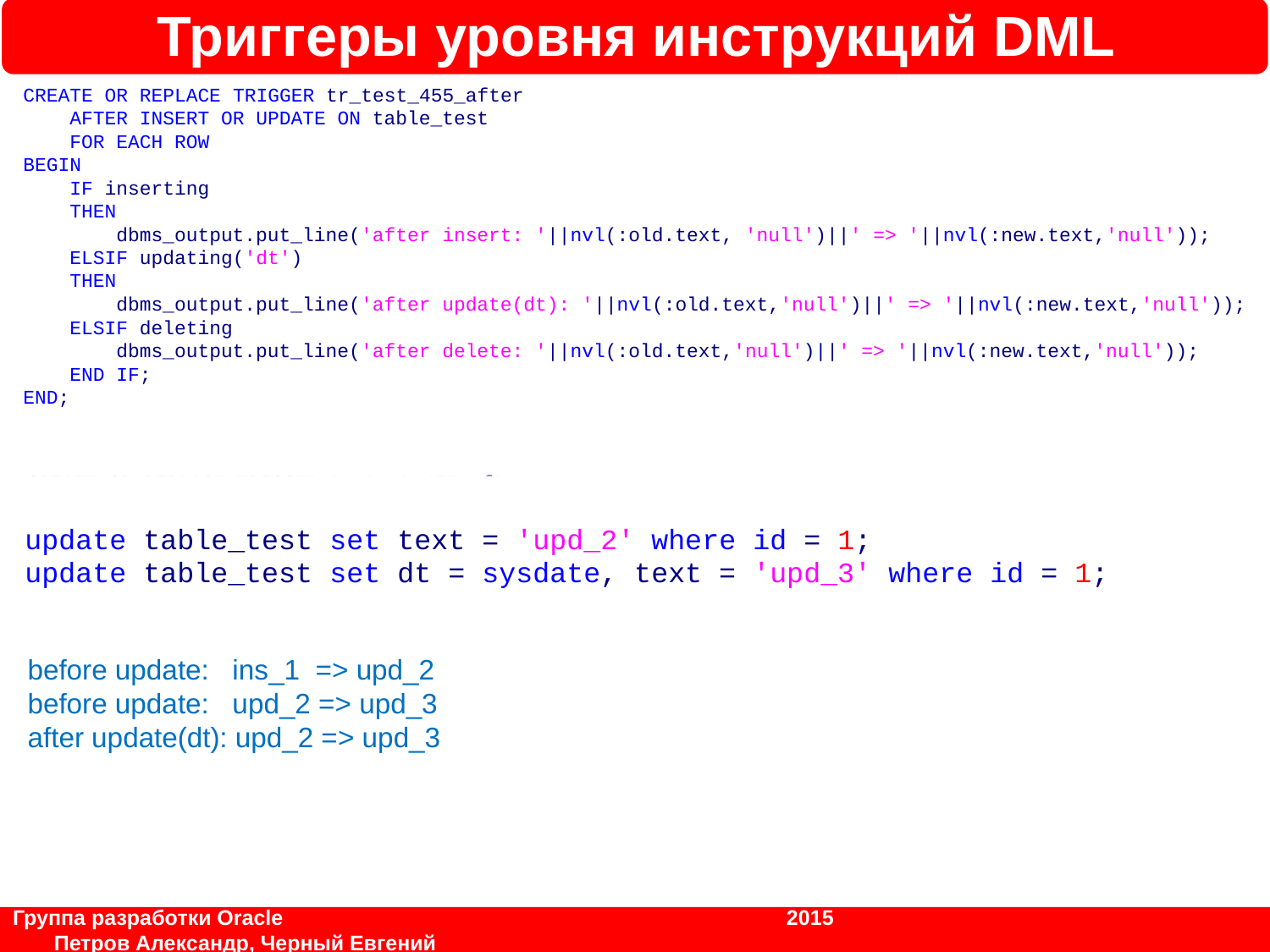

Триггеры уровня инструкций DML
CREATE OR REPLACE TRIGGER tr_test_455_after
    AFTER INSERT OR UPDATE ON table_test
    FOR EACH ROW
BEGIN
    IF inserting
    THEN
        dbms_output.put_line('after insert: '||nvl(:old.text, 'null')||' => '||nvl(:new.text,'null'));
    ELSIF updating('dt')
    THEN
        dbms_output.put_line('after update(dt): '||nvl(:old.text,'null')||' => '||nvl(:new.text,'null'));
    ELSIF deleting
        dbms_output.put_line('after delete: '||nvl(:old.text,'null')||' => '||nvl(:new.text,'null'));
    END IF;
END;
CREATE OR REPLACE TRIGGER tr_test_455_before
    BEFORE INSERT OR UPDATE OR DELETE ON table_test
    FOR EACH ROW
BEGIN
    IF inserting
    THEN
        dbms_output.put_line('before insert: ‘||nvl(:old.text,'null‘)||' => ‘||nvl(:new.text,'null'));
    ELSIF updating
    THEN
        dbms_output.put_line('before update: ‘||nvl(:old.text,'null‘)||' => ‘||nvl(:new.text,'null'));
    ELSIF deleting
        dbms_output.put_line('before delete: ‘||nvl(:old.text,'null‘)||' => ‘||nvl(:new.text,'null'));
    END IF;
END;
CREATE OR REPLACE TRIGGER tr_test_455_after
    AFTER INSERT OR UPDATE OR DELETE ON table_test
    FOR EACH ROW
BEGIN
    IF inserting
    THEN
        dbms_output.put_line('after insert: '||nvl(:old.text,'null')||' => '||nvl(:new.text,'null'));
    ELSIF updating
    THEN
        dbms_output.put_line('after update: '||nvl(:old.text,'null')||' => '||nvl(:new.text,'null'));
    ELSE
        dbms_output.put_line('after delete: '||nvl(:old.text,'null')||' => '||nvl(:new.text,'null'));
    END IF;
END;

insert into table_test values ( 1, 'ins_1', sysdate );
update table_test set text = 'upd_2' where id = 1;
delete table_test where id = 1;

update table_test set text = 'upd_2' where id = 1;
update table_test set dt = sysdate, text = 'upd_3' where id = 1;

before insert:   null     => ins_1
after insert:      null     => ins_1
before update: ins_1  => upd_2
after update:    ins_1  => upd_2
before delete:  upd_2 => null
after delete:     upd_2 => null
before update:   ins_1  => upd_2
before update:   upd_2 => upd_3
after update(dt): upd_2 => upd_3

Группа разработки Oracle			       	  2015	 		                         Петров Александр, Черный Евгений